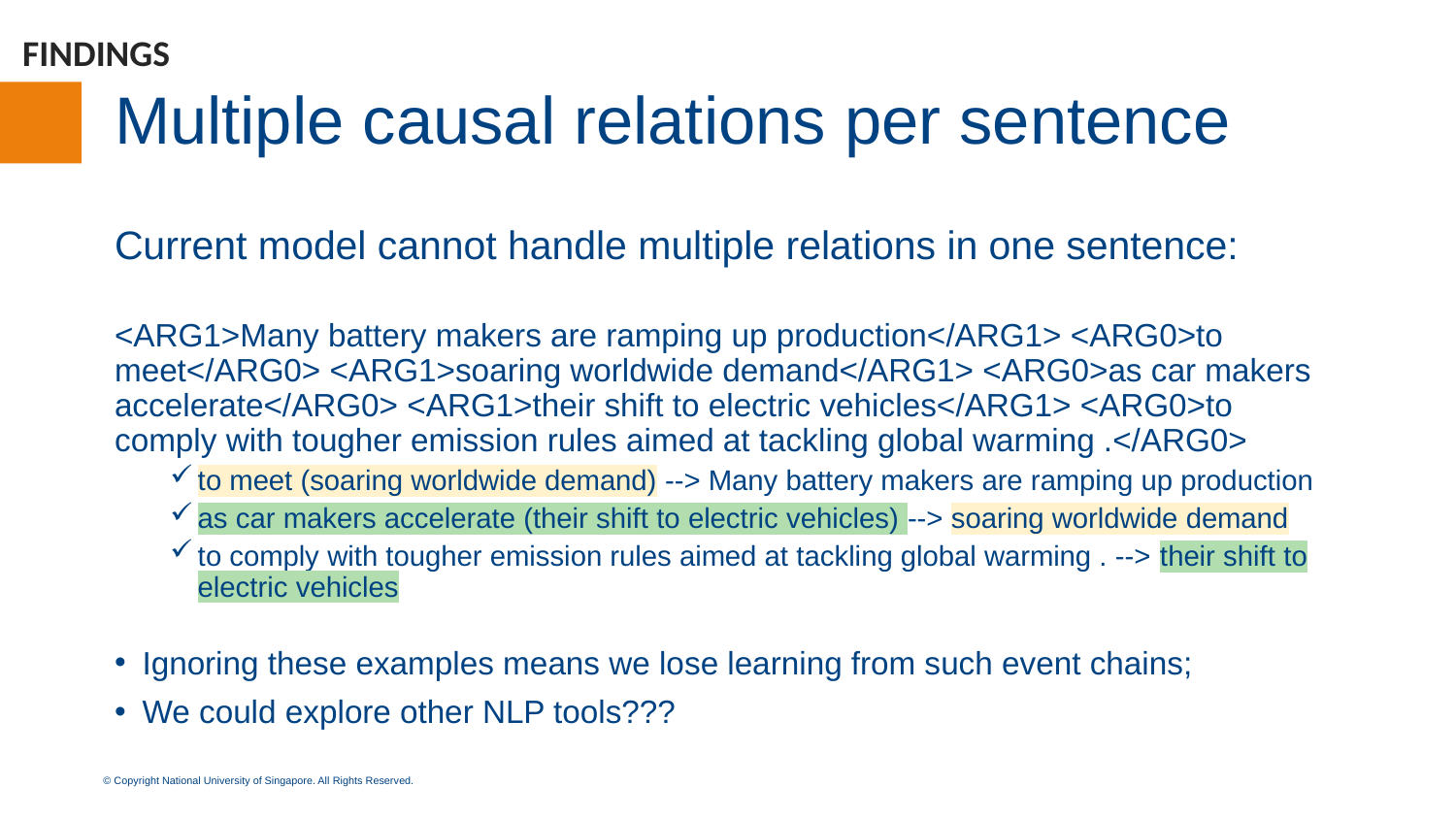

FINDINGS
# Multiple causal relations per sentence
Current model cannot handle multiple relations in one sentence:

<ARG1>Many battery makers are ramping up production</ARG1> <ARG0>to meet</ARG0> <ARG1>soaring worldwide demand</ARG1> <ARG0>as car makers accelerate</ARG0> <ARG1>their shift to electric vehicles</ARG1> <ARG0>to comply with tougher emission rules aimed at tackling global warming .</ARG0>
to meet (soaring worldwide demand) --> Many battery makers are ramping up production
as car makers accelerate (their shift to electric vehicles) --> soaring worldwide demand
to comply with tougher emission rules aimed at tackling global warming . --> their shift to electric vehicles

Ignoring these examples means we lose learning from such event chains;
We could explore other NLP tools???